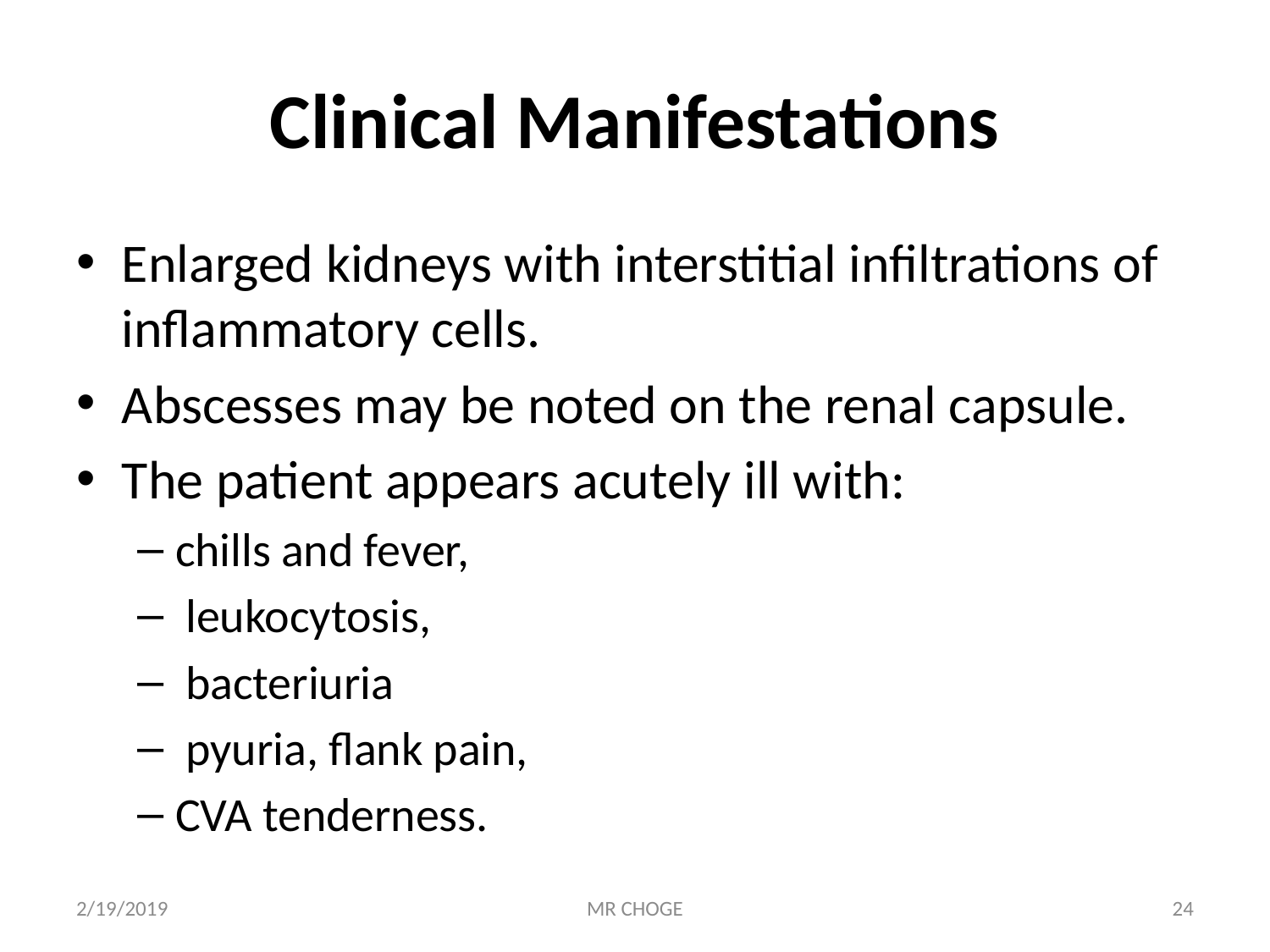

# Clinical Manifestations
Enlarged kidneys with interstitial infiltrations of inflammatory cells.
Abscesses may be noted on the renal capsule.
The patient appears acutely ill with:
chills and fever,
 leukocytosis,
 bacteriuria
 pyuria, flank pain,
CVA tenderness.

2/19/2019
MR CHOGE
24